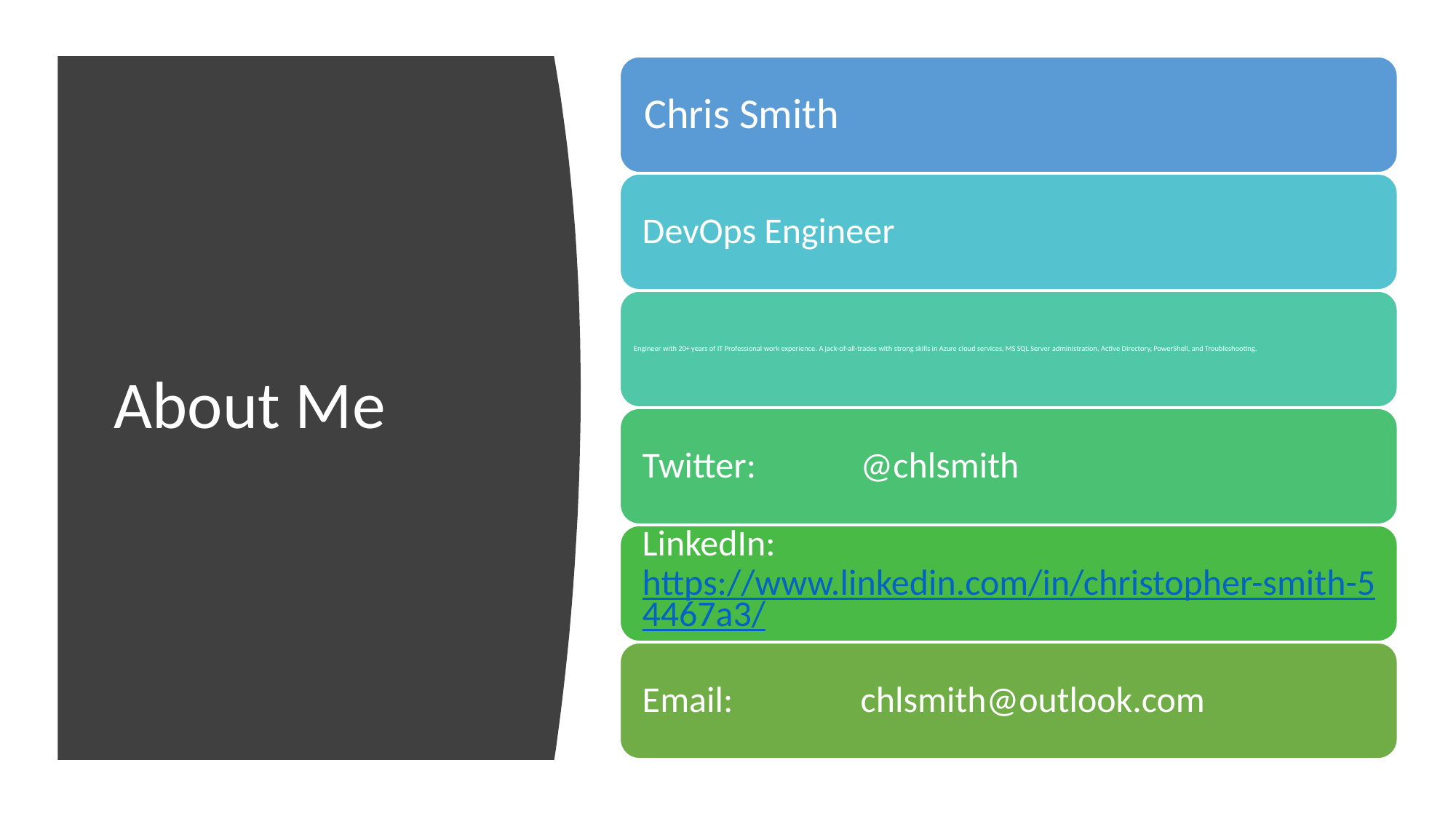

Chris Smith
DevOps Engineer
Engineer with 20+ years of IT Professional work experience. A jack-of-all-trades with strong skills in Azure cloud services, MS SQL Server administration, Active Directory, PowerShell, and Troubleshooting.
Twitter:   	@chlsmith
LinkedIn:  https://www.linkedin.com/in/christopher-smith-54467a3/
Email:  		chlsmith@outlook.com

# About Me